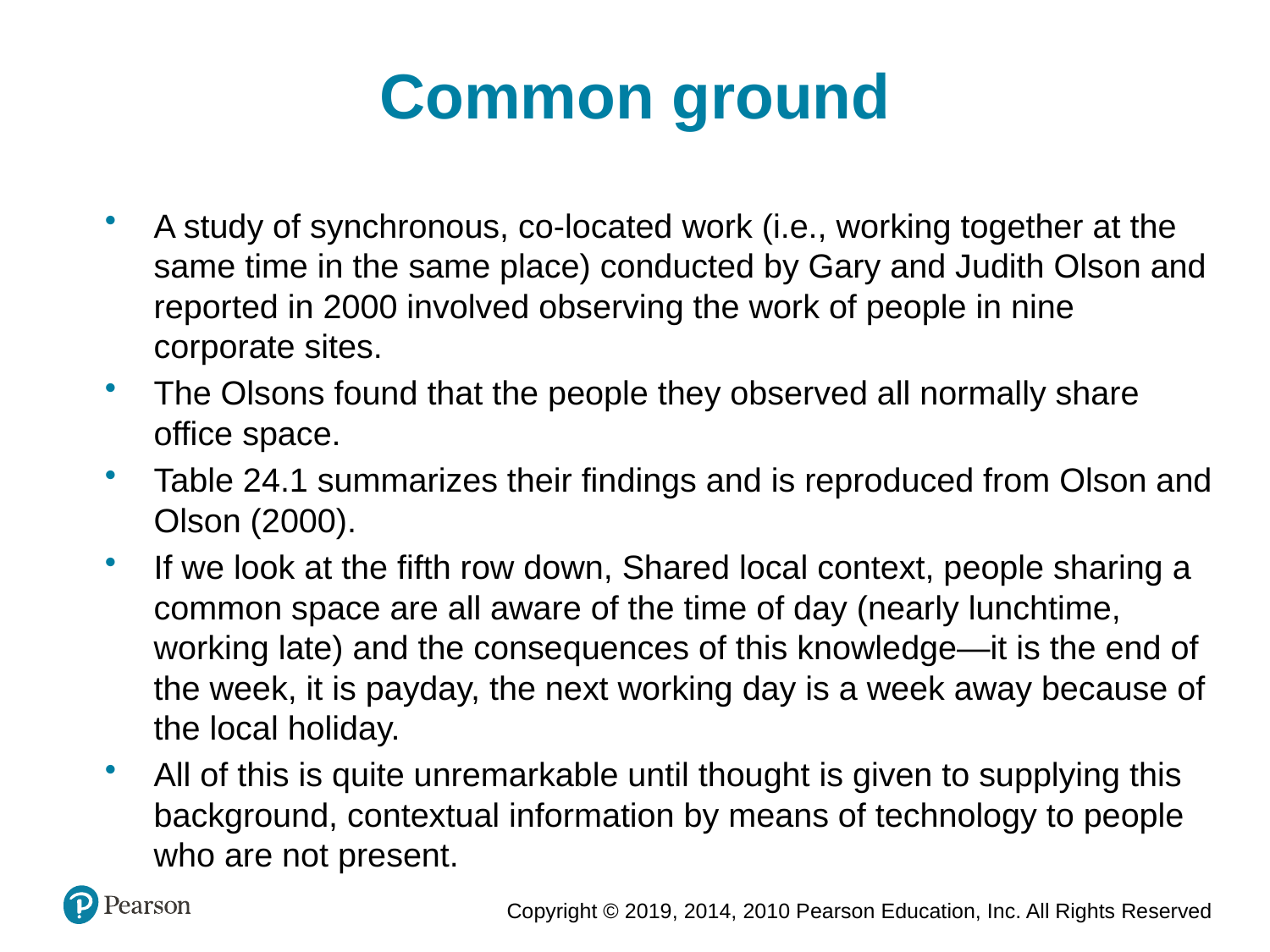

Common ground
A study of synchronous, co-located work (i.e., working together at the same time in the same place) conducted by Gary and Judith Olson and reported in 2000 involved observing the work of people in nine corporate sites.
The Olsons found that the people they observed all normally share office space.
Table 24.1 summarizes their findings and is reproduced from Olson and Olson (2000).
If we look at the fifth row down, Shared local context, people sharing a common space are all aware of the time of day (nearly lunchtime, working late) and the consequences of this knowledge—it is the end of the week, it is payday, the next working day is a week away because of the local holiday.
All of this is quite unremarkable until thought is given to supplying this background, contextual information by means of technology to people who are not present.